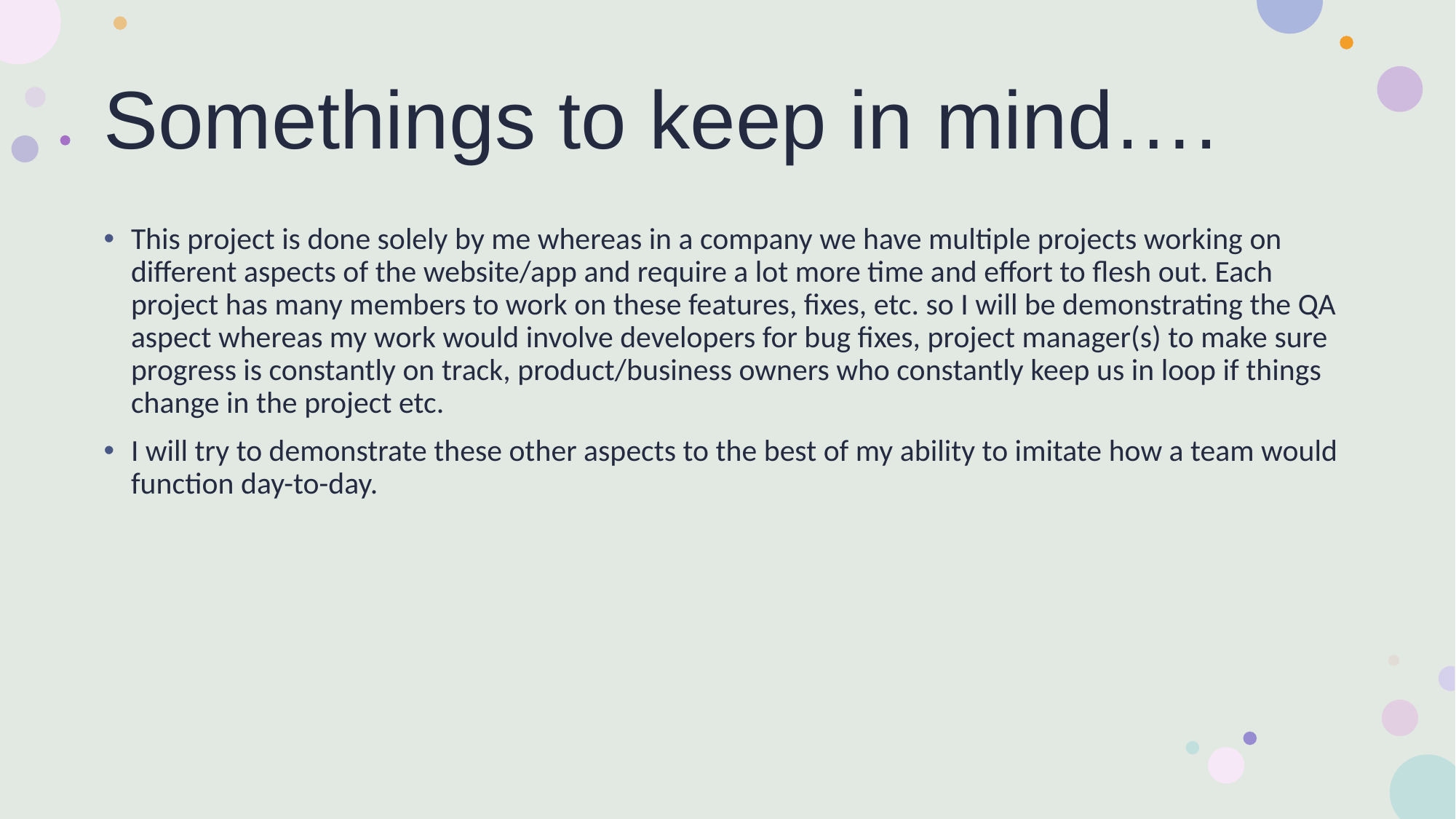

# Somethings to keep in mind….
This project is done solely by me whereas in a company we have multiple projects working on different aspects of the website/app and require a lot more time and effort to flesh out. Each project has many members to work on these features, fixes, etc. so I will be demonstrating the QA aspect whereas my work would involve developers for bug fixes, project manager(s) to make sure progress is constantly on track, product/business owners who constantly keep us in loop if things change in the project etc.
I will try to demonstrate these other aspects to the best of my ability to imitate how a team would function day-to-day.